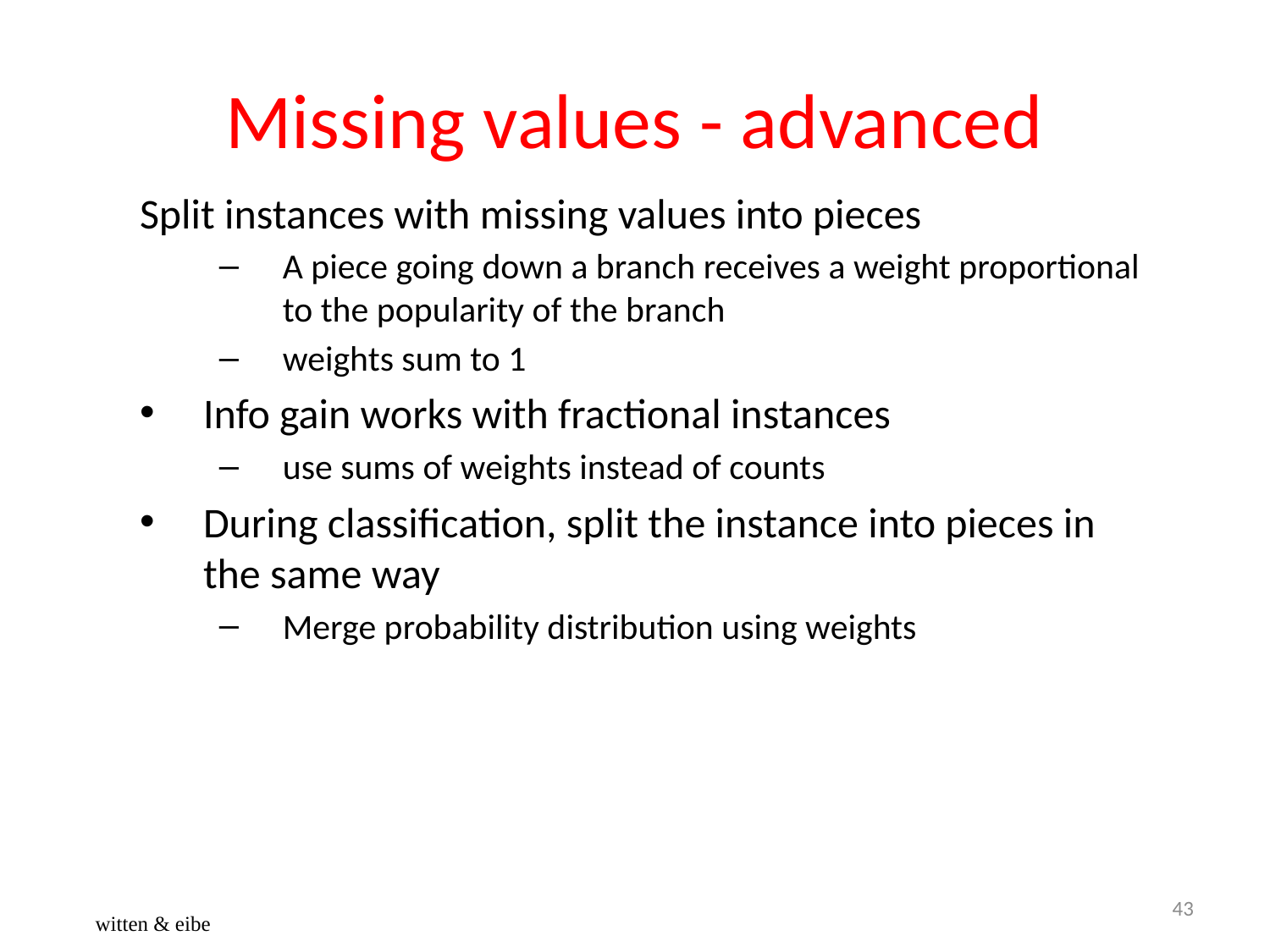

# Missing values - advanced
Split instances with missing values into pieces
A piece going down a branch receives a weight proportional to the popularity of the branch
weights sum to 1
Info gain works with fractional instances
use sums of weights instead of counts
During classification, split the instance into pieces in the same way
Merge probability distribution using weights
43
witten & eibe